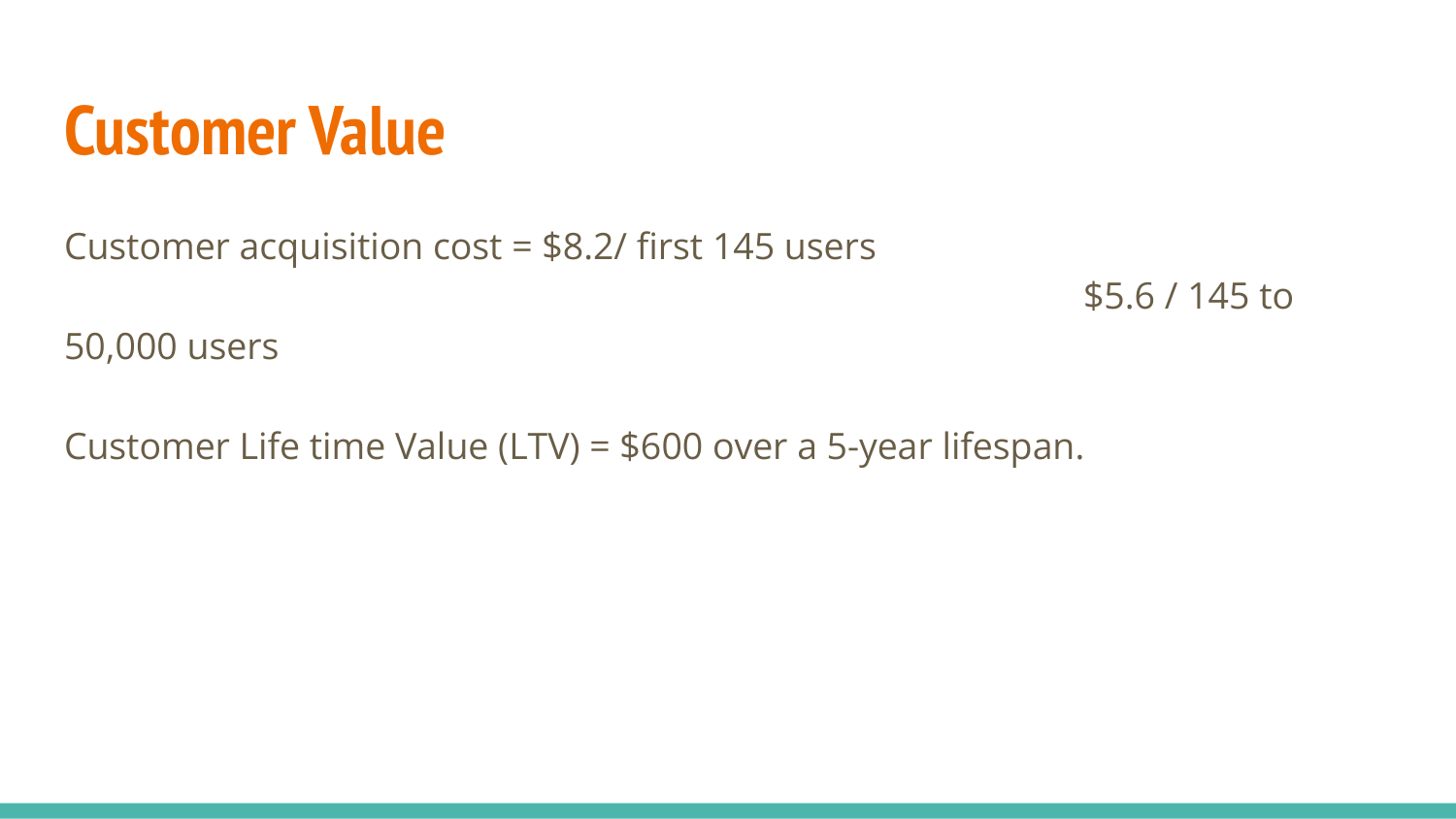

# Customer Value
Customer acquisition cost = $8.2/ first 145 users
							$5.6 / 145 to 50,000 users

Customer Life time Value (LTV) = $600 over a 5-year lifespan.